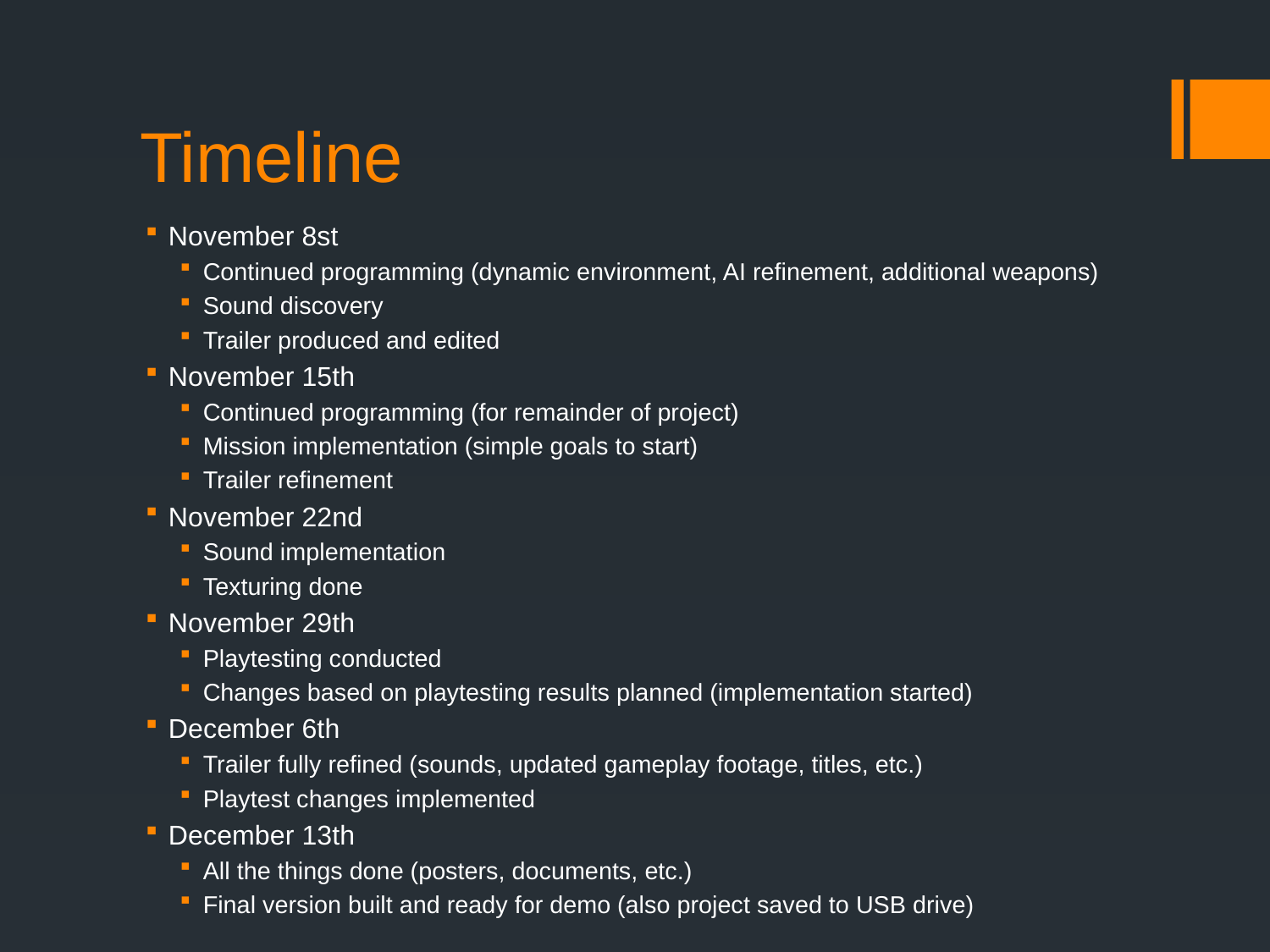

# Timeline
November 8st
Continued programming (dynamic environment, AI refinement, additional weapons)
Sound discovery
Trailer produced and edited
November 15th
Continued programming (for remainder of project)
Mission implementation (simple goals to start)
Trailer refinement
November 22nd
Sound implementation
Texturing done
November 29th
Playtesting conducted
Changes based on playtesting results planned (implementation started)
December 6th
Trailer fully refined (sounds, updated gameplay footage, titles, etc.)
Playtest changes implemented
December 13th
All the things done (posters, documents, etc.)
Final version built and ready for demo (also project saved to USB drive)